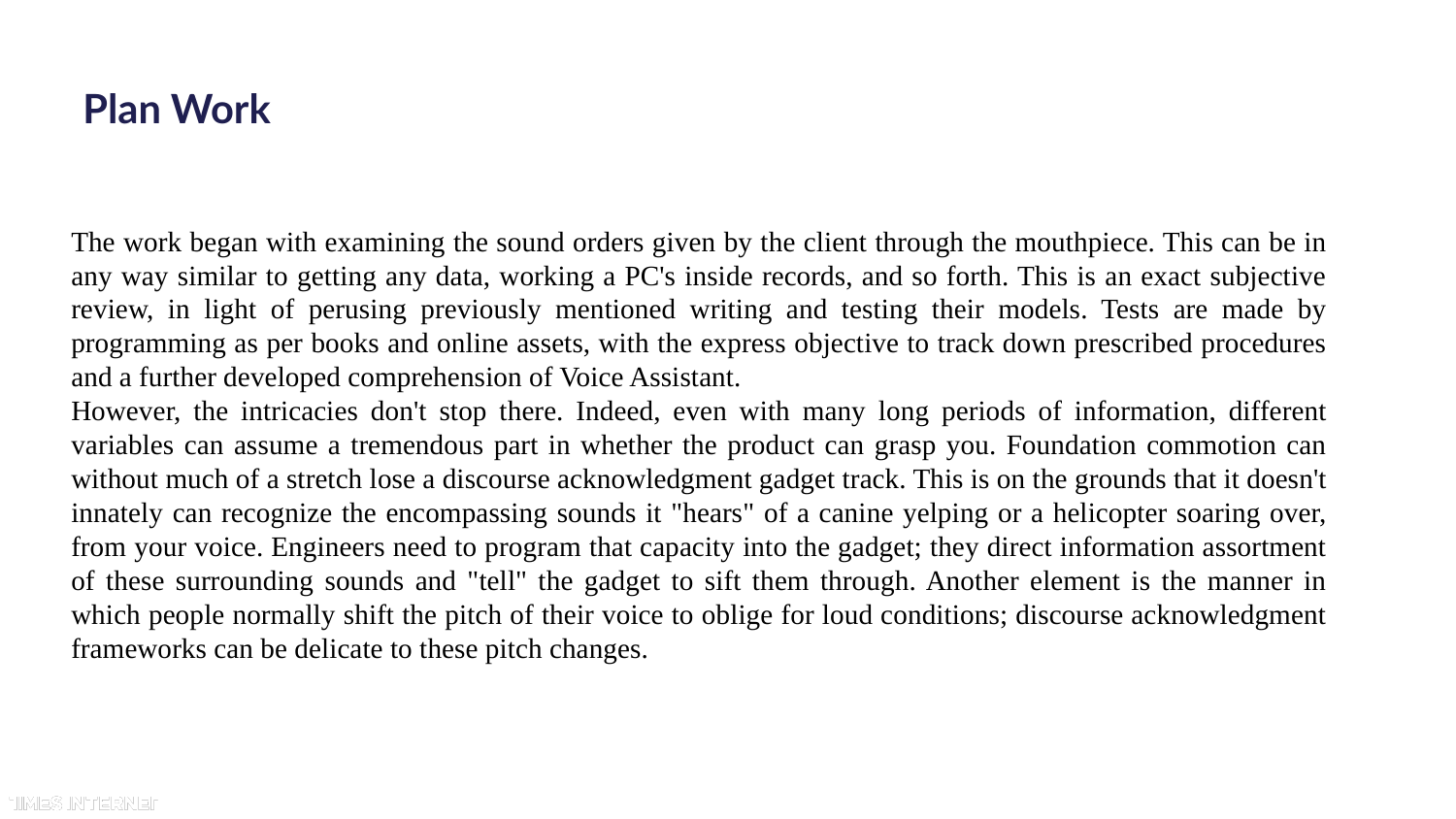

# Plan Work
The work began with examining the sound orders given by the client through the mouthpiece. This can be in any way similar to getting any data, working a PC's inside records, and so forth. This is an exact subjective review, in light of perusing previously mentioned writing and testing their models. Tests are made by programming as per books and online assets, with the express objective to track down prescribed procedures and a further developed comprehension of Voice Assistant.
However, the intricacies don't stop there. Indeed, even with many long periods of information, different variables can assume a tremendous part in whether the product can grasp you. Foundation commotion can without much of a stretch lose a discourse acknowledgment gadget track. This is on the grounds that it doesn't innately can recognize the encompassing sounds it "hears" of a canine yelping or a helicopter soaring over, from your voice. Engineers need to program that capacity into the gadget; they direct information assortment of these surrounding sounds and "tell" the gadget to sift them through. Another element is the manner in which people normally shift the pitch of their voice to oblige for loud conditions; discourse acknowledgment frameworks can be delicate to these pitch changes.